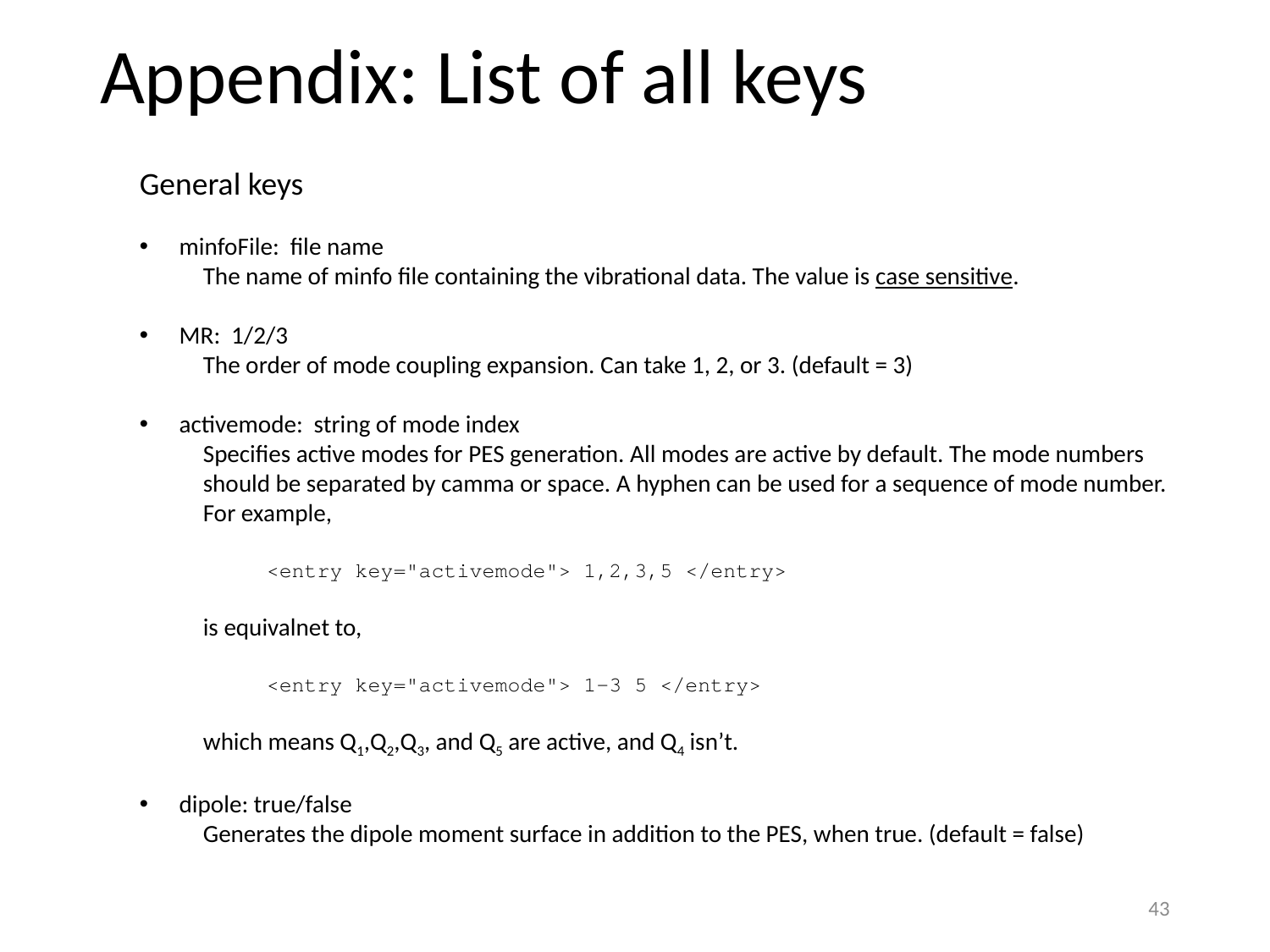

# Appendix: List of all keys
General keys

minfoFile:  file name
The name of minfo file containing the vibrational data. The value is case sensitive.

MR:  1/2/3
The order of mode coupling expansion. Can take 1, 2, or 3. (default = 3)

activemode:  string of mode index
Specifies active modes for PES generation. All modes are active by default. The mode numbers should be separated by camma or space. A hyphen can be used for a sequence of mode number. For example,

<entry key="activemode"> 1,2,3,5 </entry>

is equivalnet to,

<entry key="activemode"> 1-3 5 </entry>

which means Q1,Q2,Q3, and Q5 are active, and Q4 isn’t.

dipole: true/false
Generates the dipole moment surface in addition to the PES, when true. (default = false)
43